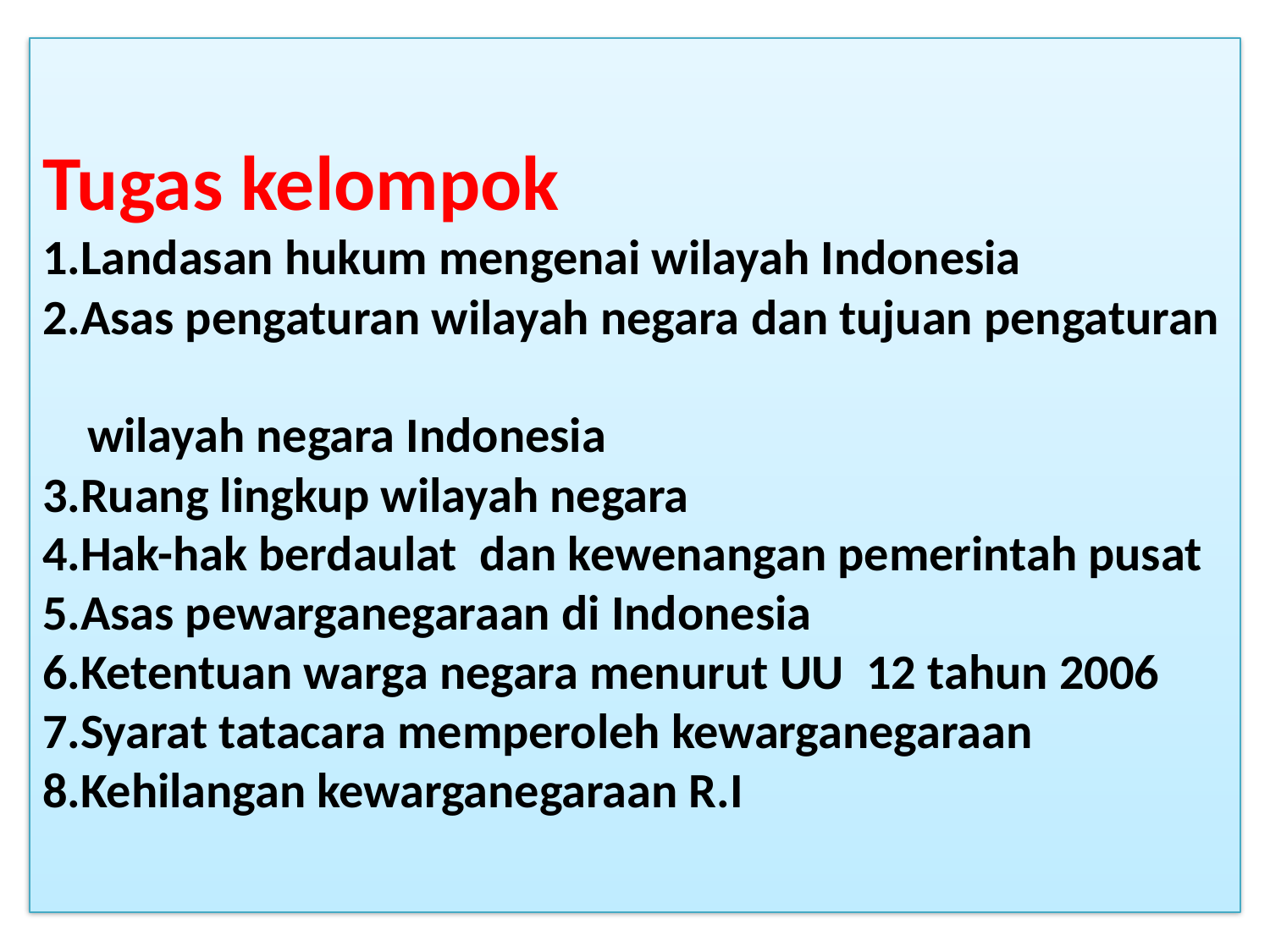

# Tugas kelompok 1.Landasan hukum mengenai wilayah Indonesia 2.Asas pengaturan wilayah negara dan tujuan pengaturan wilayah negara Indonesia 3.Ruang lingkup wilayah negara 4.Hak-hak berdaulat  dan kewenangan pemerintah pusat 5.Asas pewarganegaraan di Indonesia 6.Ketentuan warga negara menurut UU  12 tahun 2006 7.Syarat tatacara memperoleh kewarganegaraan 8.Kehilangan kewarganegaraan R.I